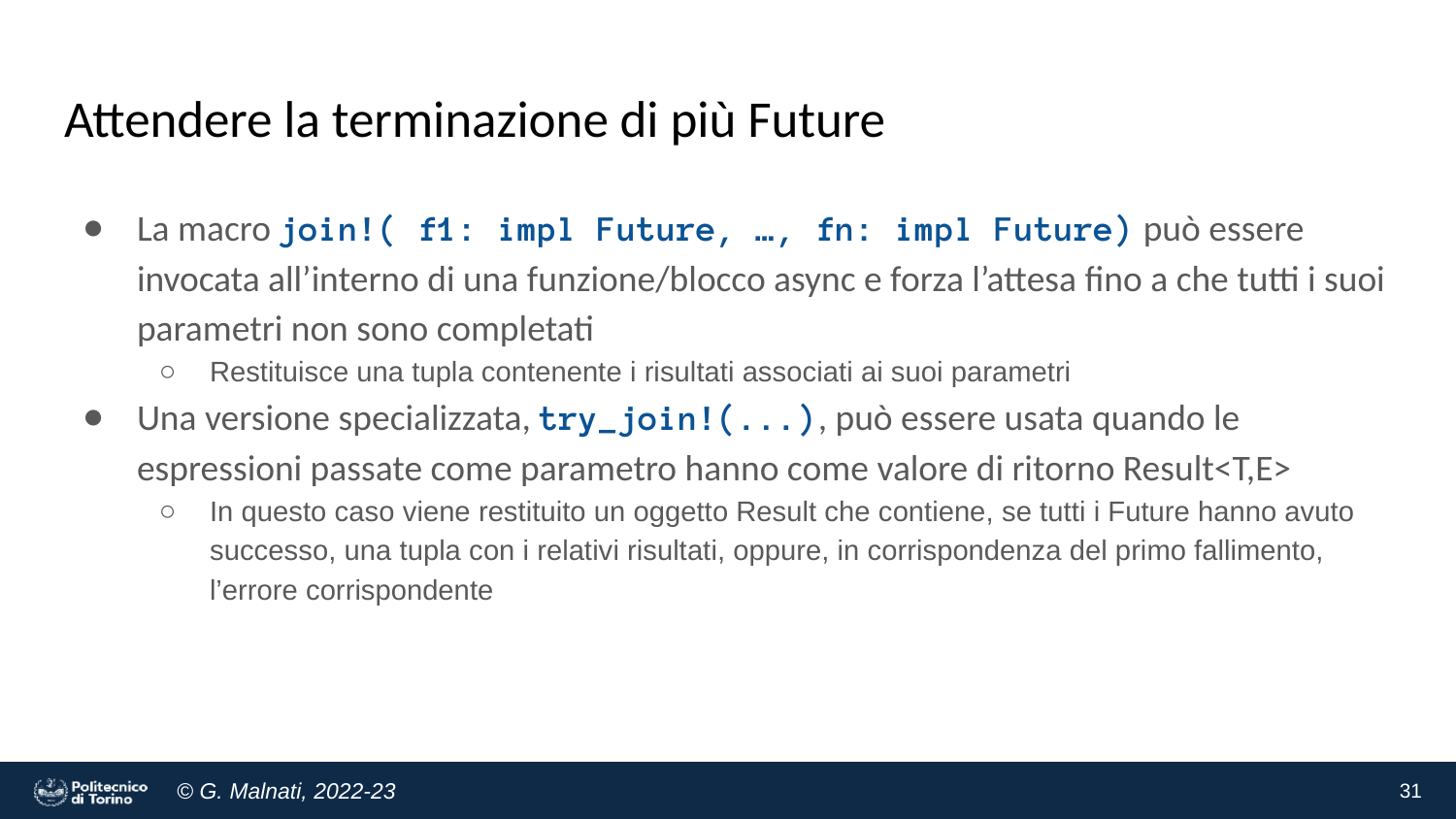

# Attendere la terminazione di più Future
La macro join!( f1: impl Future, …, fn: impl Future) può essere invocata all’interno di una funzione/blocco async e forza l’attesa fino a che tutti i suoi parametri non sono completati
Restituisce una tupla contenente i risultati associati ai suoi parametri
Una versione specializzata, try_join!(...), può essere usata quando le espressioni passate come parametro hanno come valore di ritorno Result<T,E>
In questo caso viene restituito un oggetto Result che contiene, se tutti i Future hanno avuto successo, una tupla con i relativi risultati, oppure, in corrispondenza del primo fallimento, l’errore corrispondente
31